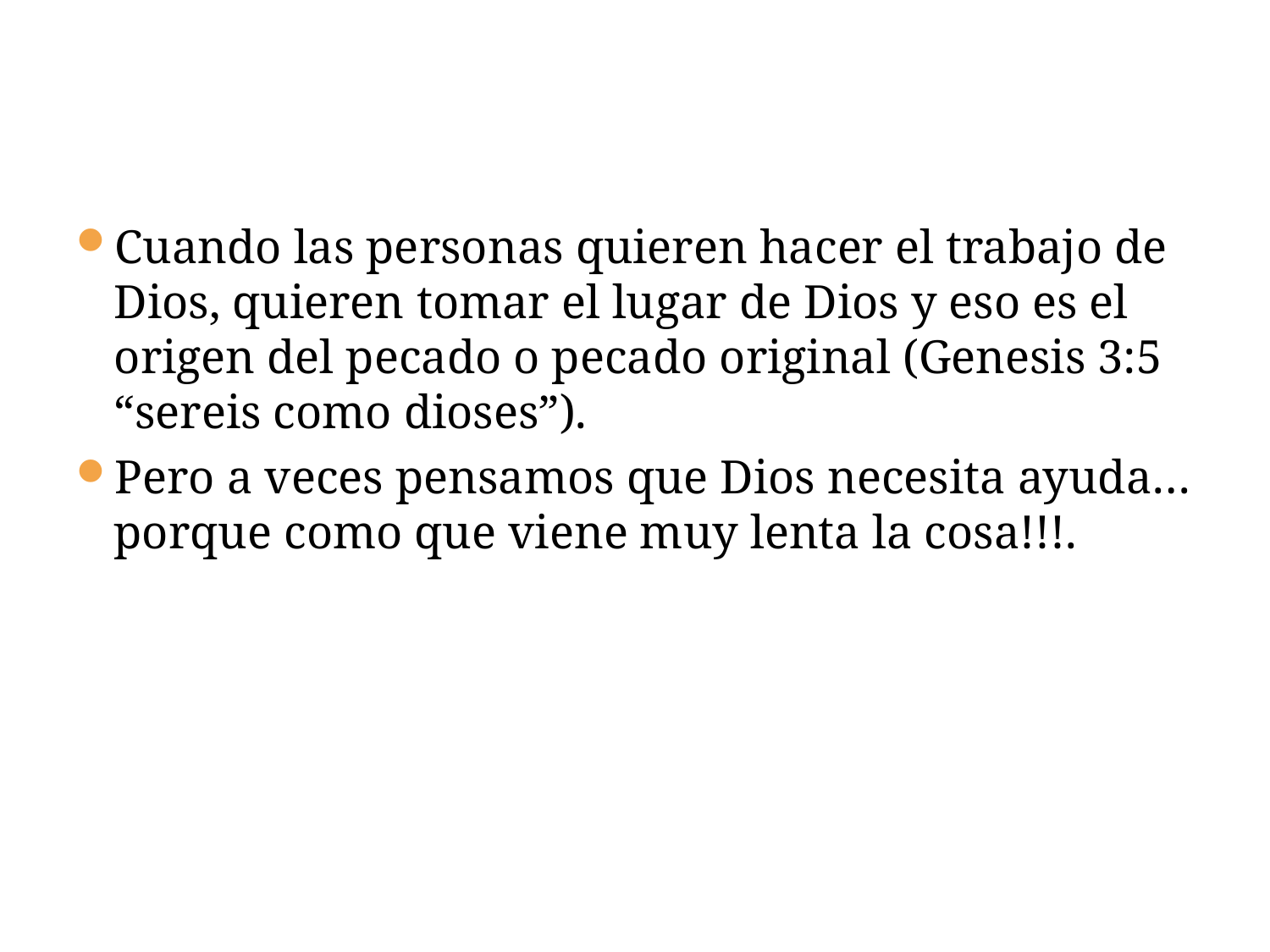

#
Cuando las personas quieren hacer el trabajo de Dios, quieren tomar el lugar de Dios y eso es el origen del pecado o pecado original (Genesis 3:5 “sereis como dioses”).
Pero a veces pensamos que Dios necesita ayuda… porque como que viene muy lenta la cosa!!!.